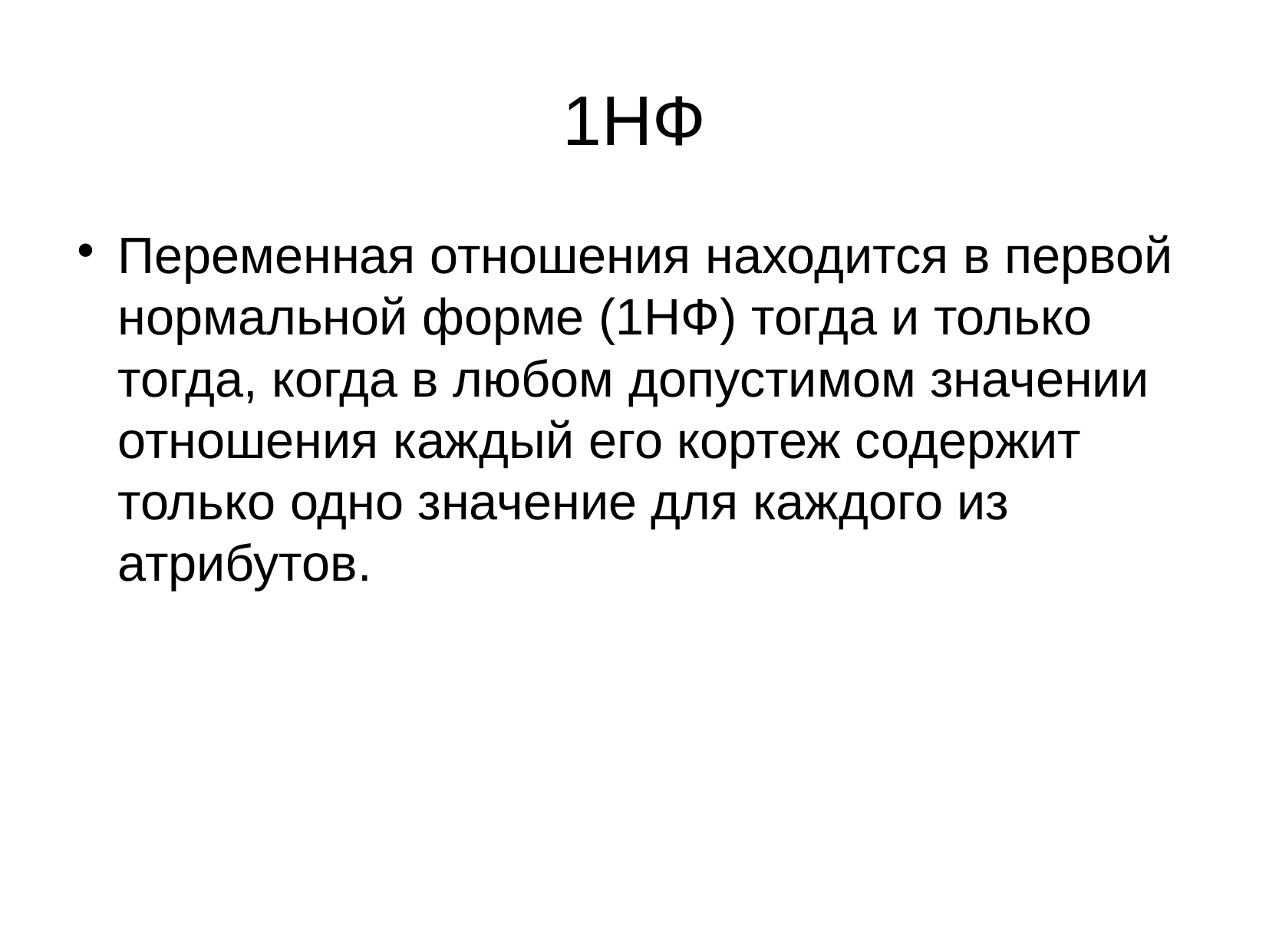

1НФ
Переменная отношения находится в первой нормальной форме (1НФ) тогда и только тогда, когда в любом допустимом значении отношения каждый его кортеж содержит только одно значение для каждого из атрибутов.